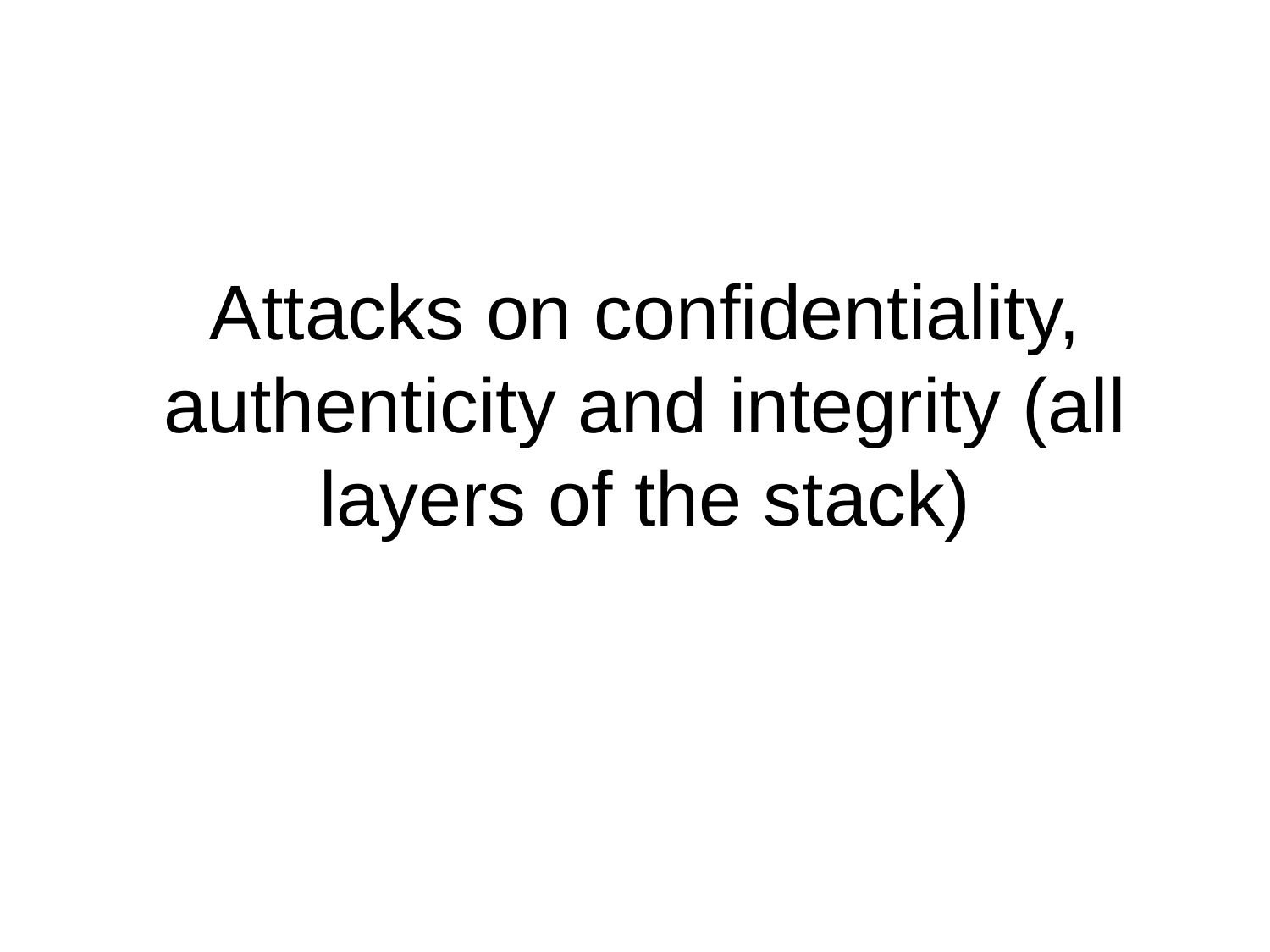

# Attacks on confidentiality, authenticity and integrity (all layers of the stack)